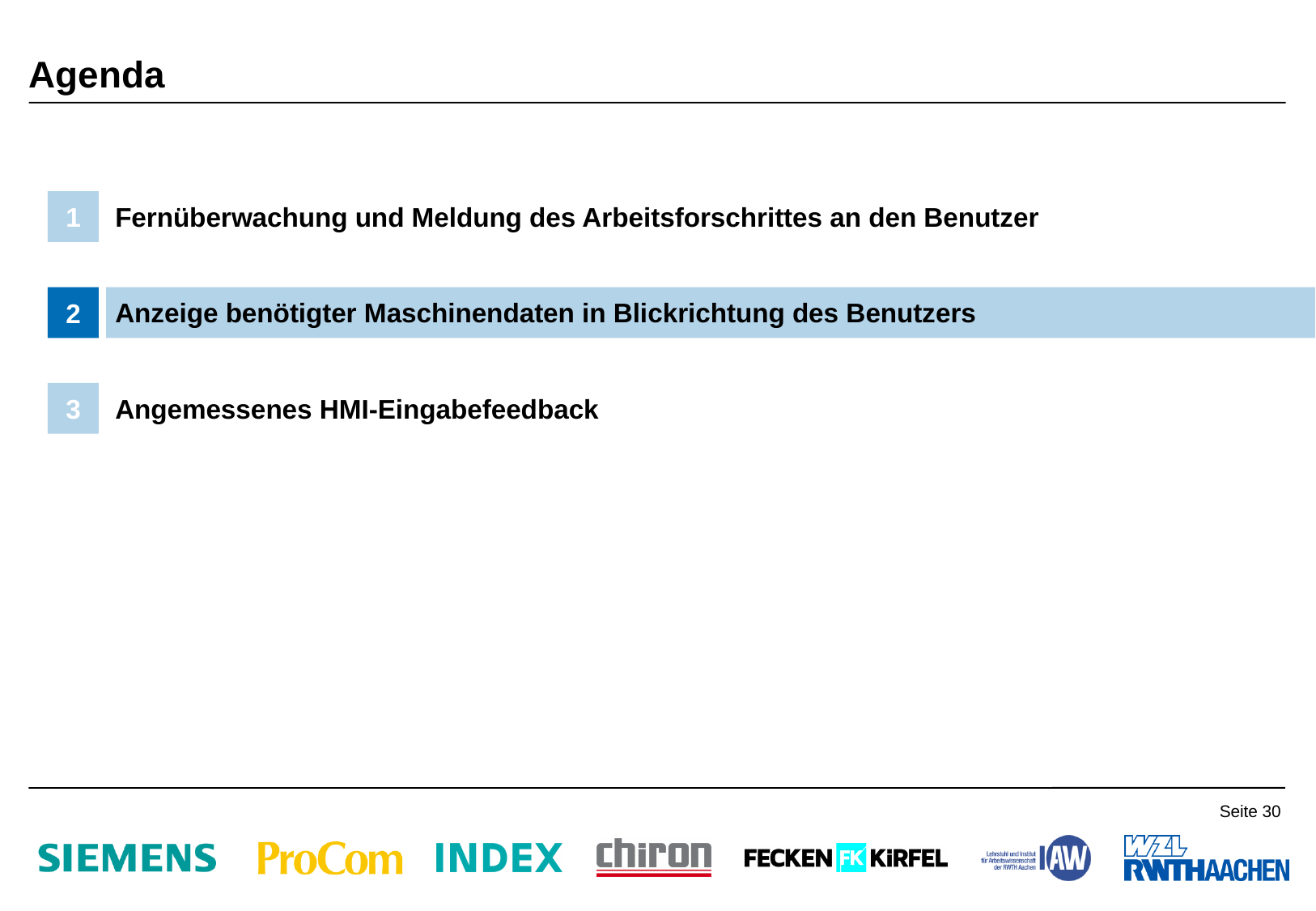

# Agenda
1
Fernüberwachung und Meldung des Arbeitsforschrittes an den Benutzer
2

Anzeige benötigter Maschinendaten in Blickrichtung des Benutzers
3
Angemessenes HMI-Eingabefeedback